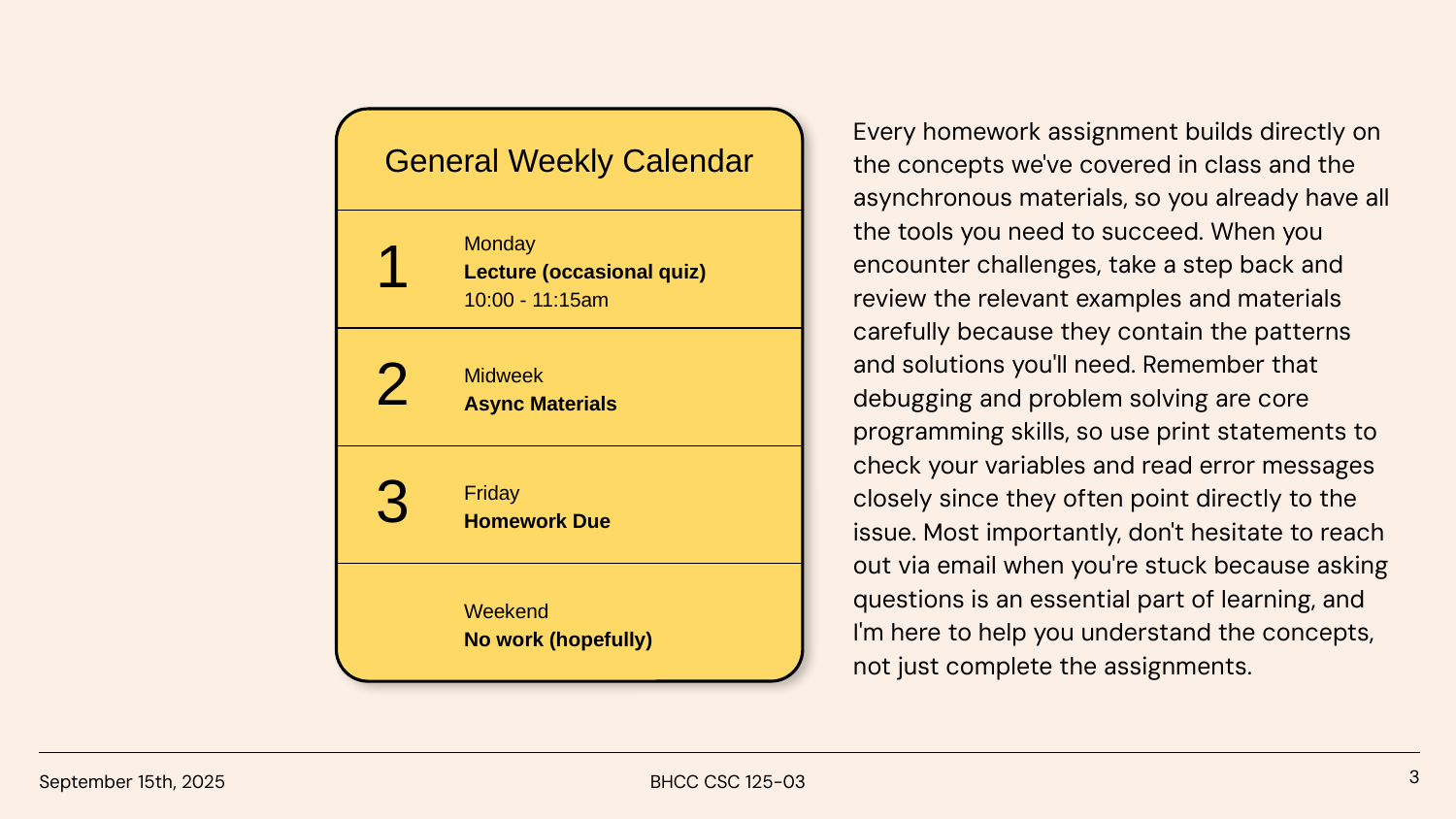

Every homework assignment builds directly on the concepts we've covered in class and the asynchronous materials, so you already have all the tools you need to succeed. When you encounter challenges, take a step back and review the relevant examples and materials carefully because they contain the patterns and solutions you'll need. Remember that debugging and problem solving are core programming skills, so use print statements to check your variables and read error messages closely since they often point directly to the issue. Most importantly, don't hesitate to reach out via email when you're stuck because asking questions is an essential part of learning, and I'm here to help you understand the concepts, not just complete the assignments.

General Weekly Calendar
1
Monday
Lecture (occasional quiz)
10:00 - 11:15am
Midweek
Async Materials
2
Friday
Homework Due
3

Weekend
No work (hopefully)
September 15th, 2025
BHCC CSC 125-03
3